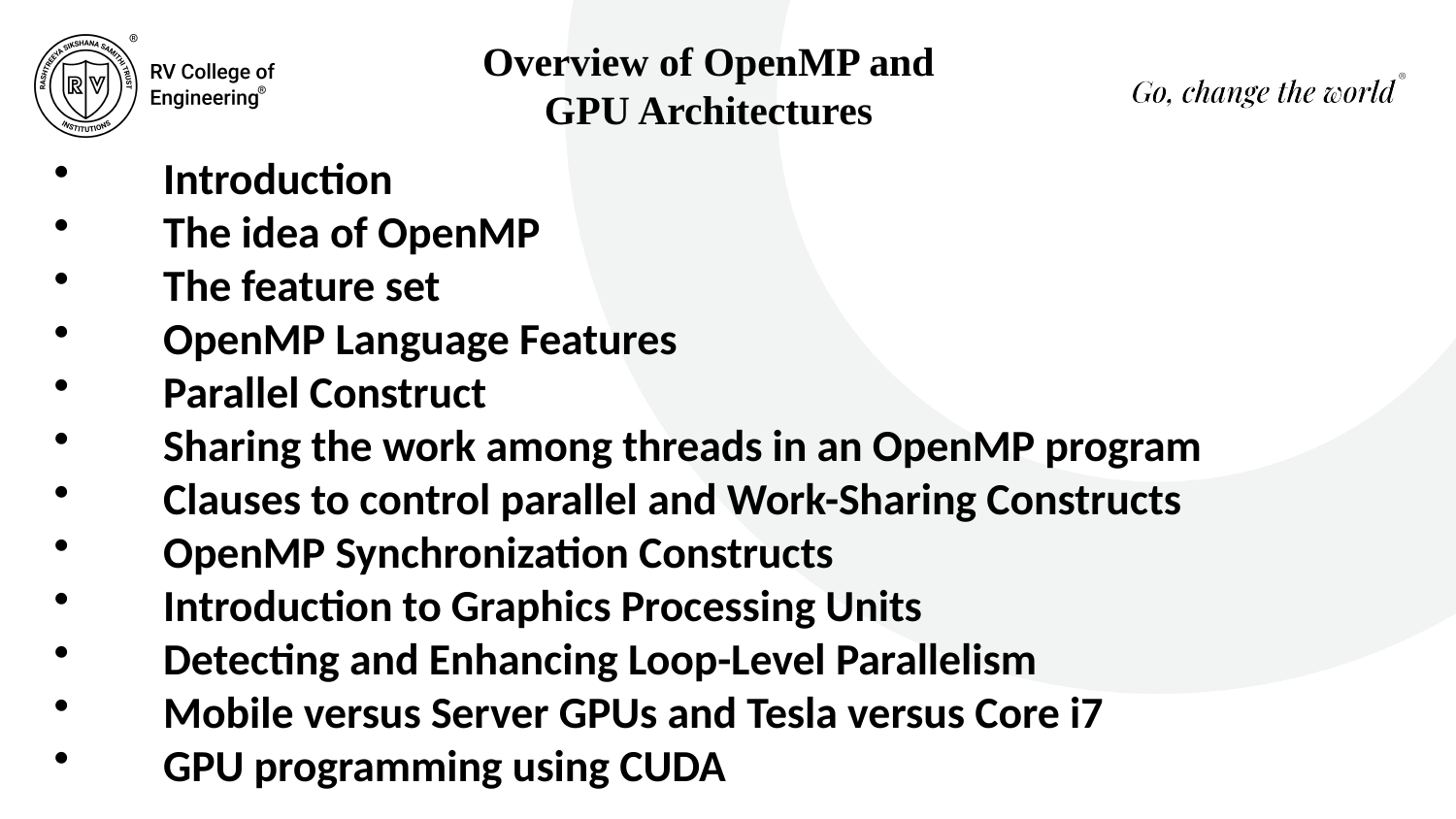

Overview of OpenMP and GPU Architectures
Introduction
The idea of OpenMP
The feature set
OpenMP Language Features
Parallel Construct
Sharing the work among threads in an OpenMP program
Clauses to control parallel and Work-Sharing Constructs
OpenMP Synchronization Constructs
Introduction to Graphics Processing Units
Detecting and Enhancing Loop-Level Parallelism
Mobile versus Server GPUs and Tesla versus Core i7
GPU programming using CUDA